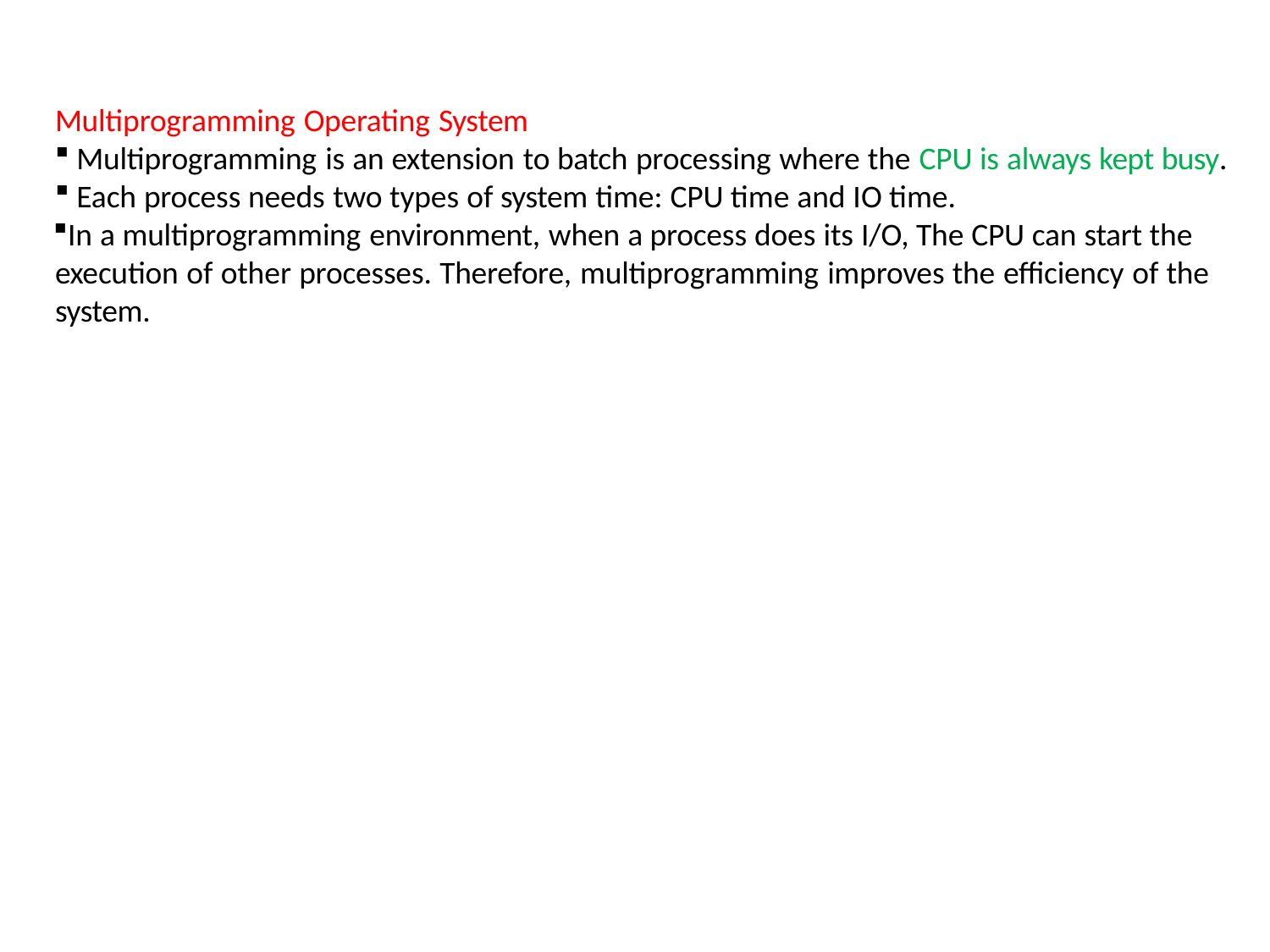

Multiprogramming Operating System
Multiprogramming is an extension to batch processing where the CPU is always kept busy.
Each process needs two types of system time: CPU time and IO time.
In a multiprogramming environment, when a process does its I/O, The CPU can start the  execution of other processes. Therefore, multiprogramming improves the efficiency of the  system.